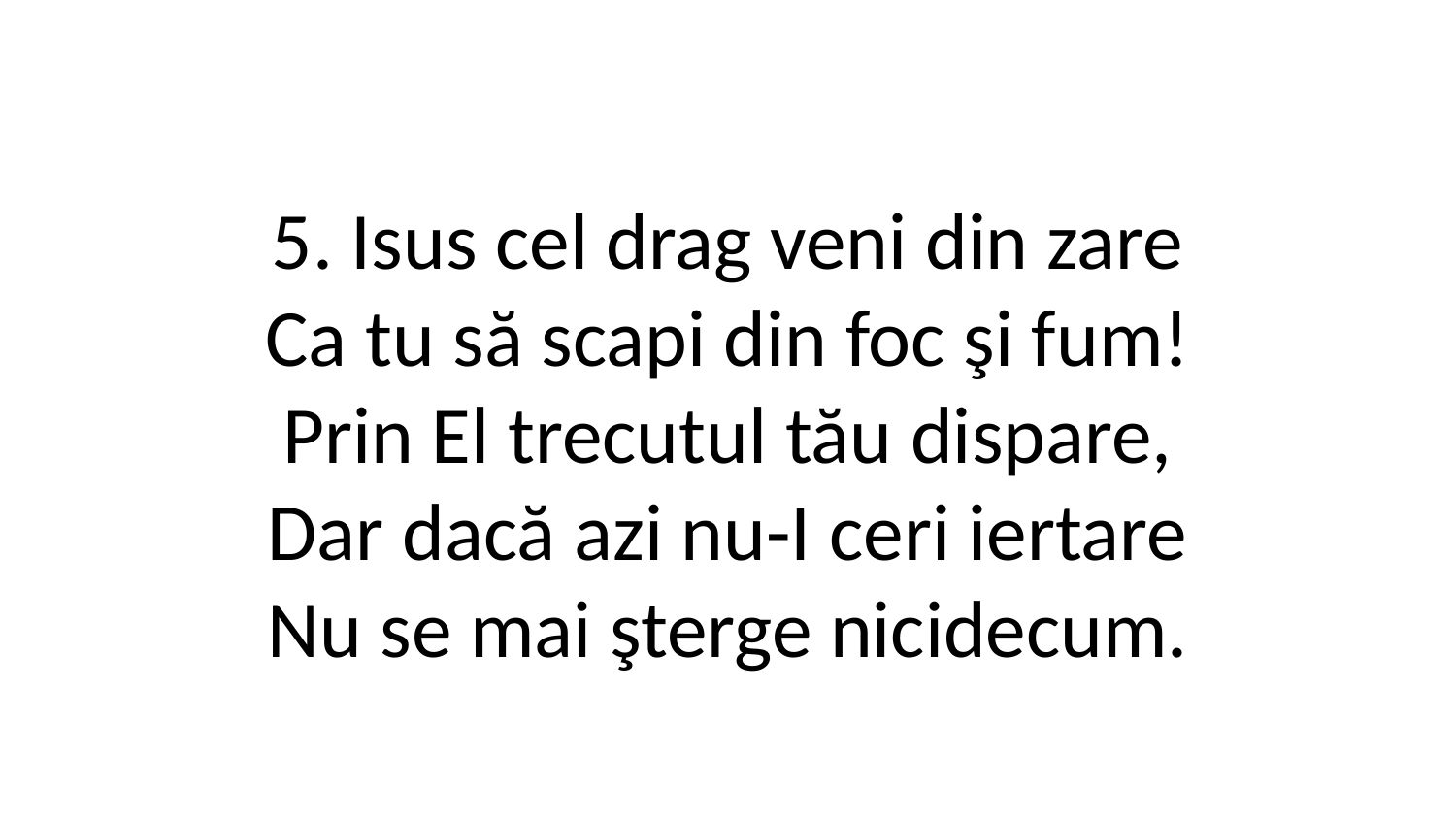

5. Isus cel drag veni din zare
Ca tu să scapi din foc şi fum!
Prin El trecutul tău dispare,
Dar dacă azi nu-I ceri iertare
Nu se mai şterge nicidecum.